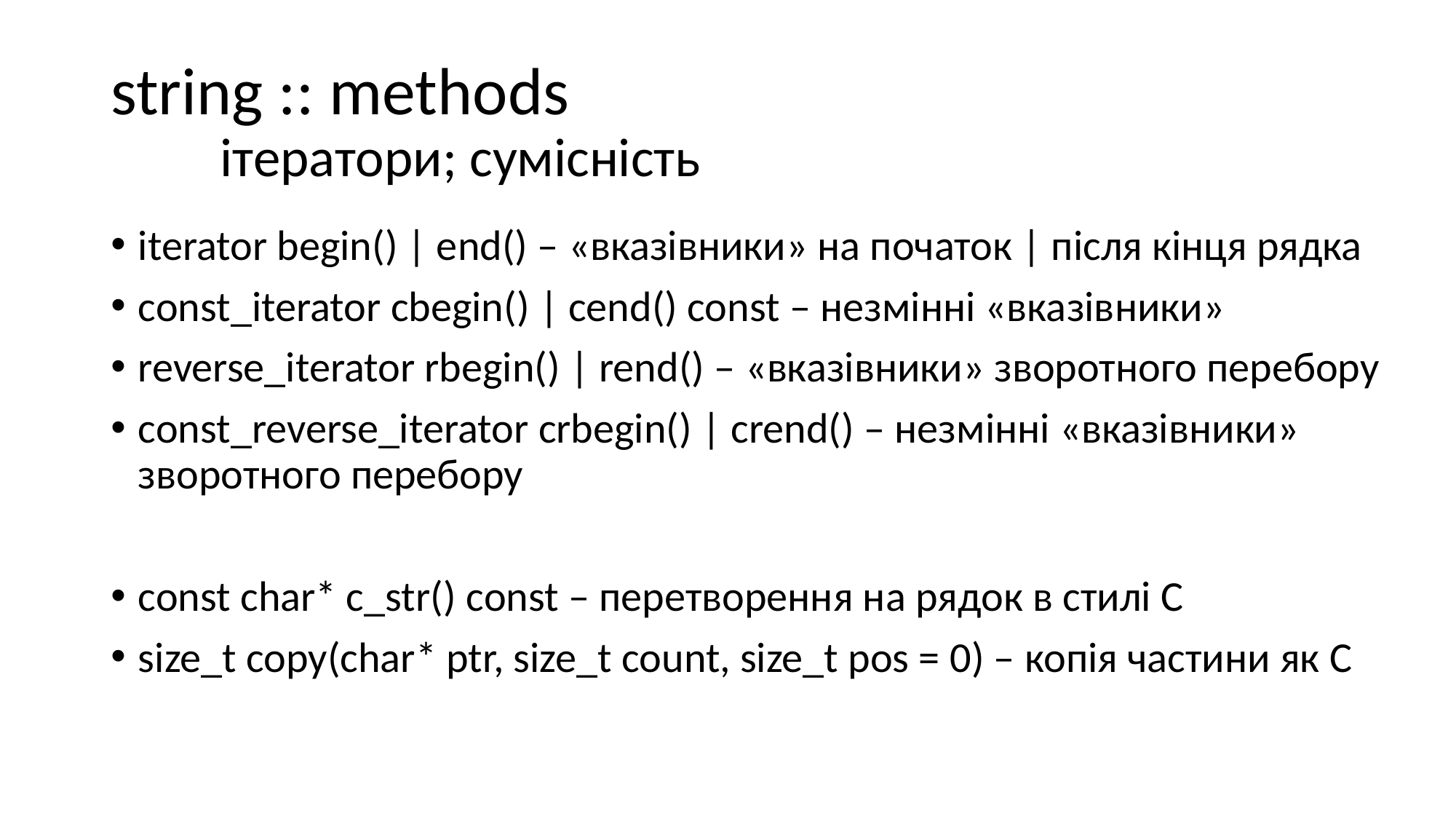

# string :: methods ітератори; сумісність
iterator begin() | end() – «вказівники» на початок | після кінця рядка
const_iterator cbegin() | cend() const – незмінні «вказівники»
reverse_iterator rbegin() | rend() – «вказівники» зворотного перебору
const_reverse_iterator crbegin() | crend() – незмінні «вказівники» зворотного перебору

const char* c_str() const – перетворення на рядок в стилі С
size_t copy(char* ptr, size_t count, size_t pos = 0) – копія частини як С